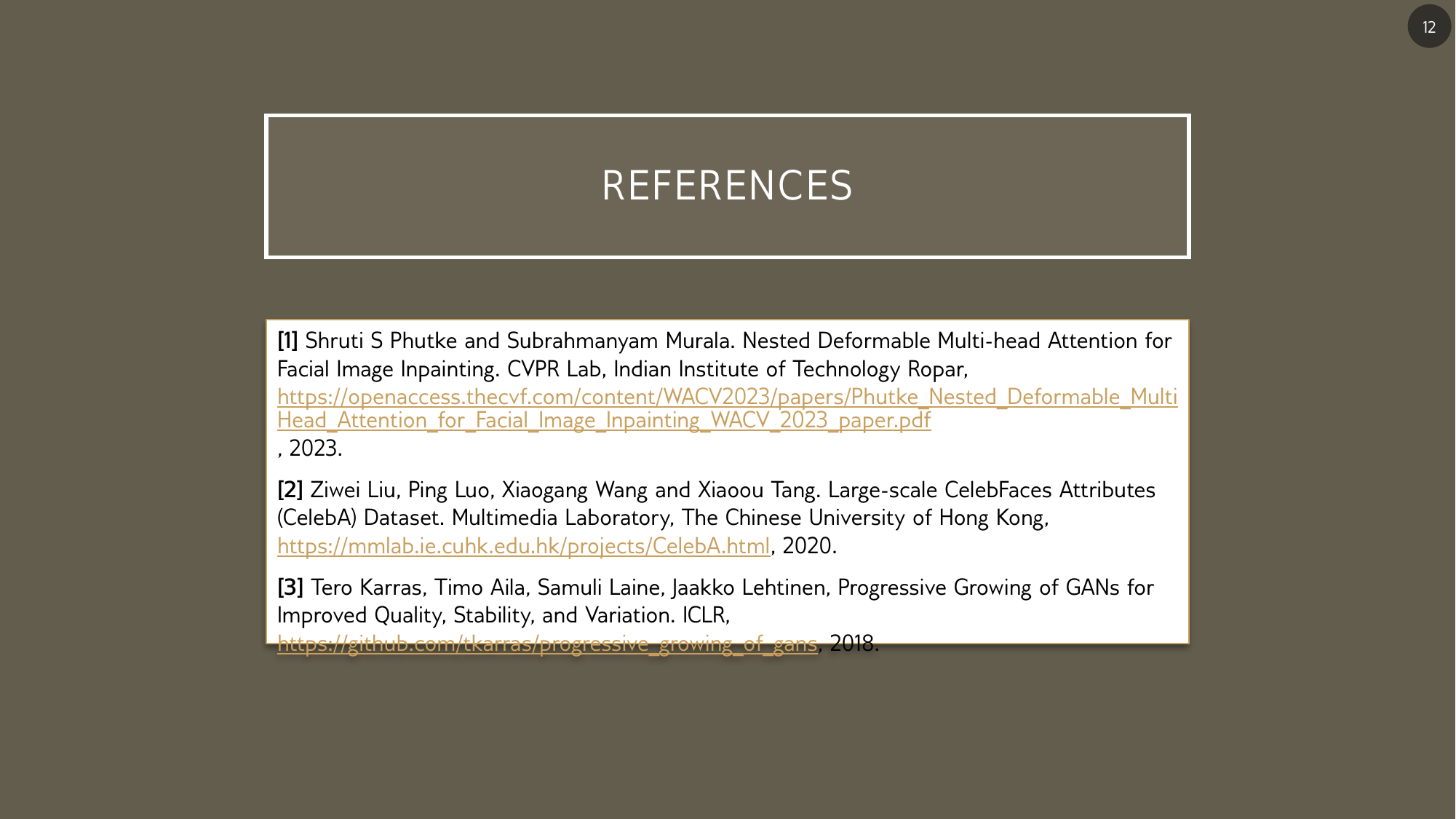

12
# References
[1] Shruti S Phutke and Subrahmanyam Murala. Nested Deformable Multi-head Attention for Facial Image Inpainting. CVPR Lab, Indian Institute of Technology Ropar, https://openaccess.thecvf.com/content/WACV2023/papers/Phutke_Nested_Deformable_MultiHead_Attention_for_Facial_Image_Inpainting_WACV_2023_paper.pdf, 2023.
[2] Ziwei Liu, Ping Luo, Xiaogang Wang and Xiaoou Tang. Large-scale CelebFaces Attributes (CelebA) Dataset. Multimedia Laboratory, The Chinese University of Hong Kong, https://mmlab.ie.cuhk.edu.hk/projects/CelebA.html, 2020.
[3] Tero Karras, Timo Aila, Samuli Laine, Jaakko Lehtinen, Progressive Growing of GANs for Improved Quality, Stability, and Variation. ICLR, https://github.com/tkarras/progressive_growing_of_gans, 2018.